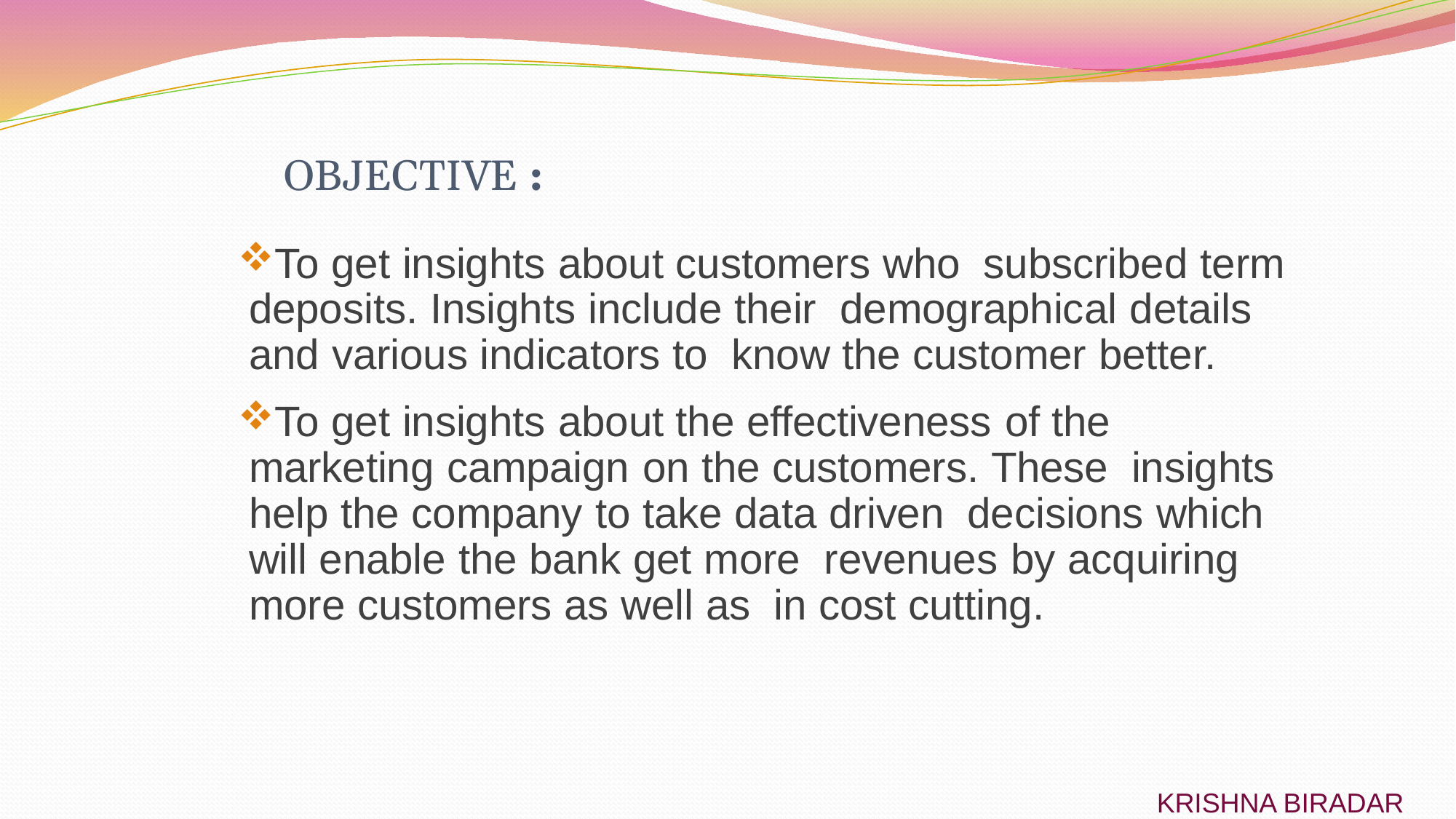

# OBJECTIVE :
To get insights about customers who  subscribed term deposits. Insights include their  demographical details and various indicators to  know the customer better.
To get insights about the effectiveness of the  marketing campaign on the customers. These  insights help the company to take data driven  decisions which will enable the bank get more  revenues by acquiring more customers as well as  in cost cutting.
KRISHNA BIRADAR